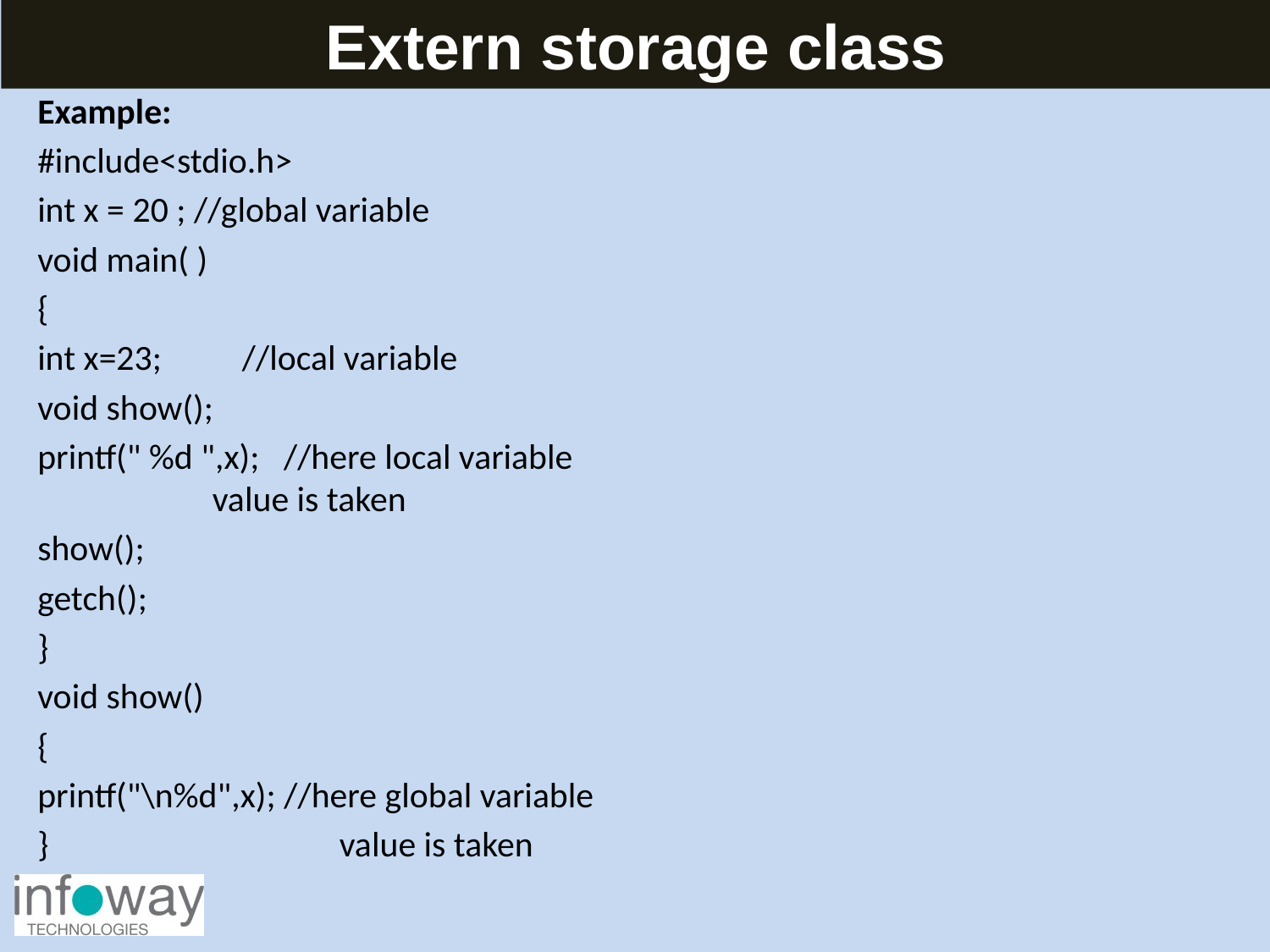

Extern storage class
Example:
#include<stdio.h>
int x = 20 ; //global variable
void main( )
{
int x=23;          //local variable
void show();
printf(" %d ",x);   //here local variable 		value is taken
show();
getch();
}
void show()
{
printf("\n%d",x); //here global variable
}			value is taken